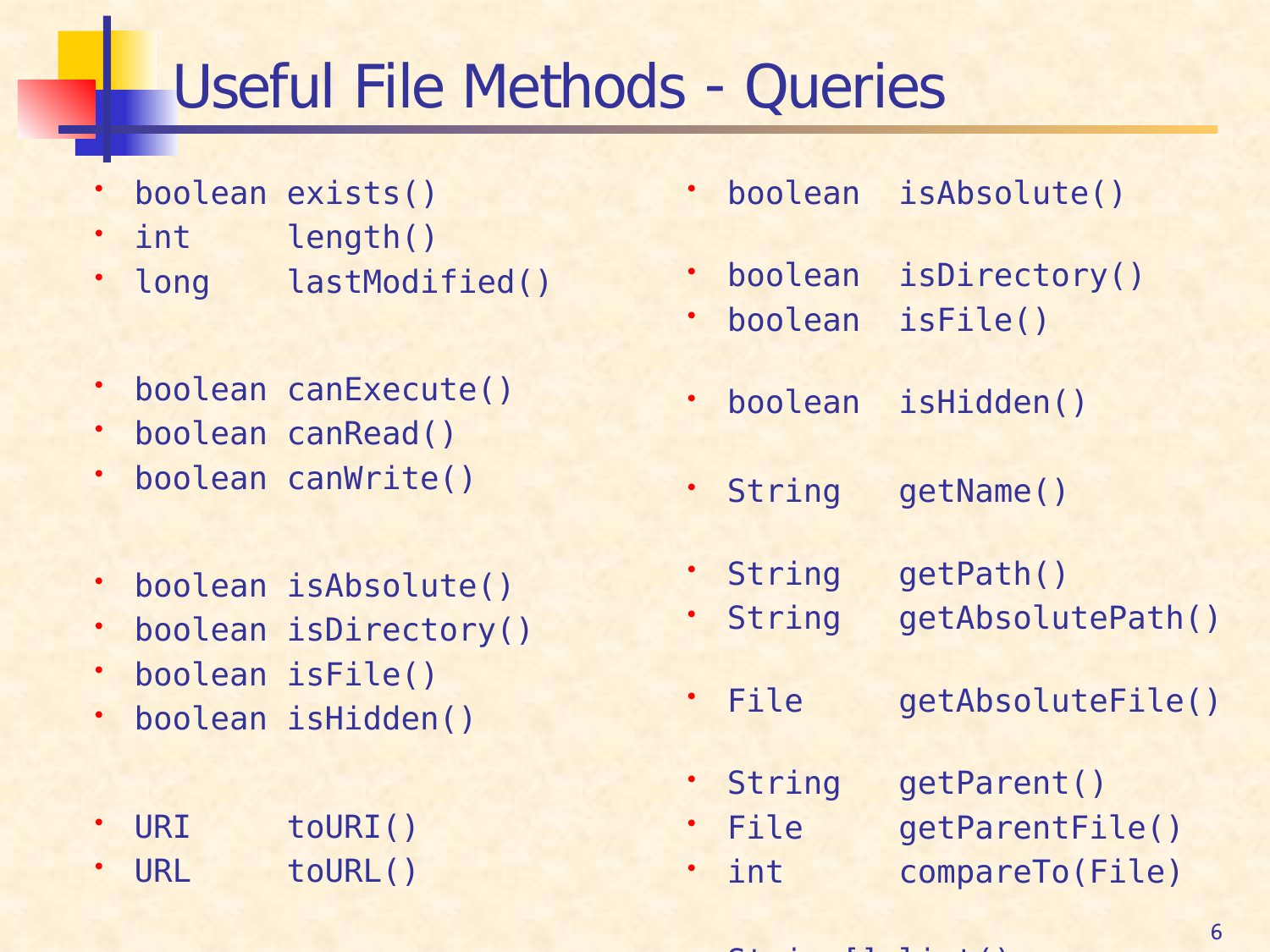

# Useful File Methods - Queries
boolean exists()
int     length()
long    lastModified()

boolean canExecute()
boolean canRead()
boolean canWrite()

boolean isAbsolute()
boolean isDirectory()
boolean isFile()
boolean isHidden()

URI     toURI()
URL     toURL()

boolean  isAbsolute()
boolean  isDirectory()
boolean  isFile()
boolean  isHidden()

String   getName()
String   getPath()
String   getAbsolutePath()
File     getAbsoluteFile()
String   getParent()
File     getParentFile()
int      compareTo(File)

String[] list()
File[]   listFiles()
File[]   listRoots()

6